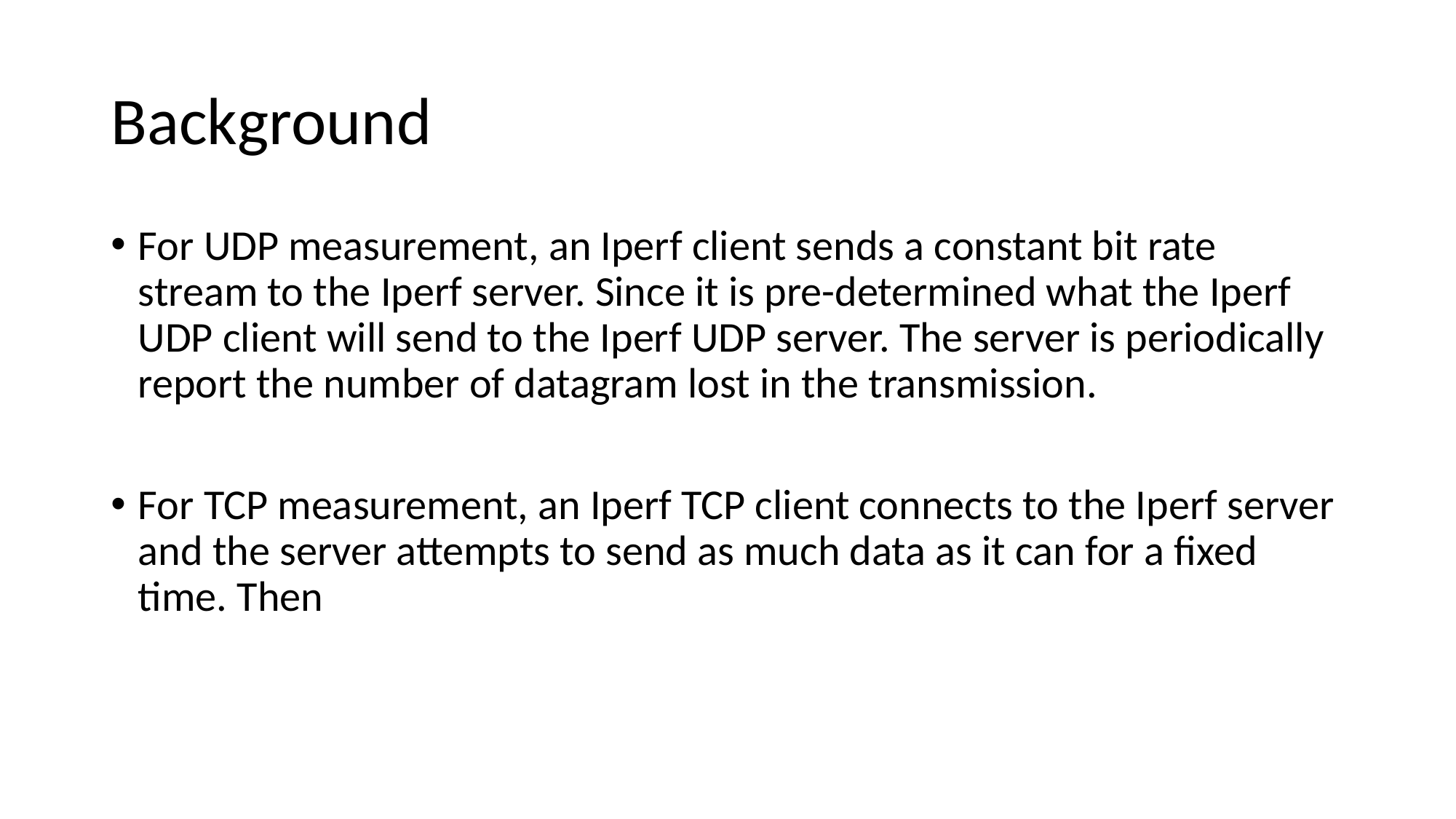

# Background
For UDP measurement, an Iperf client sends a constant bit rate stream to the Iperf server. Since it is pre-determined what the Iperf UDP client will send to the Iperf UDP server. The server is periodically report the number of datagram lost in the transmission.

For TCP measurement, an Iperf TCP client connects to the Iperf server and the server attempts to send as much data as it can for a fixed time. Then